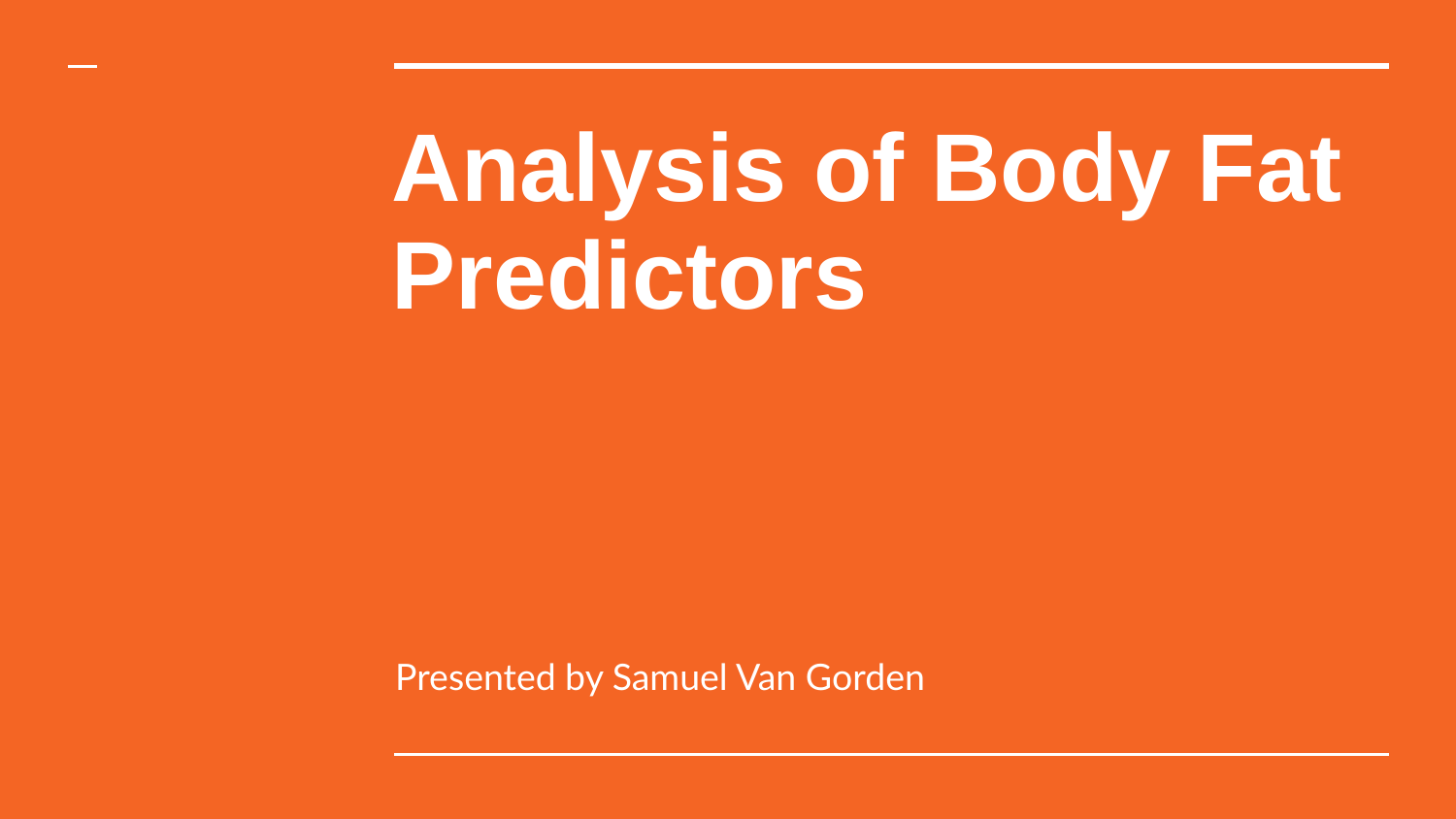

# Analysis of Body Fat Predictors
Presented by Samuel Van Gorden